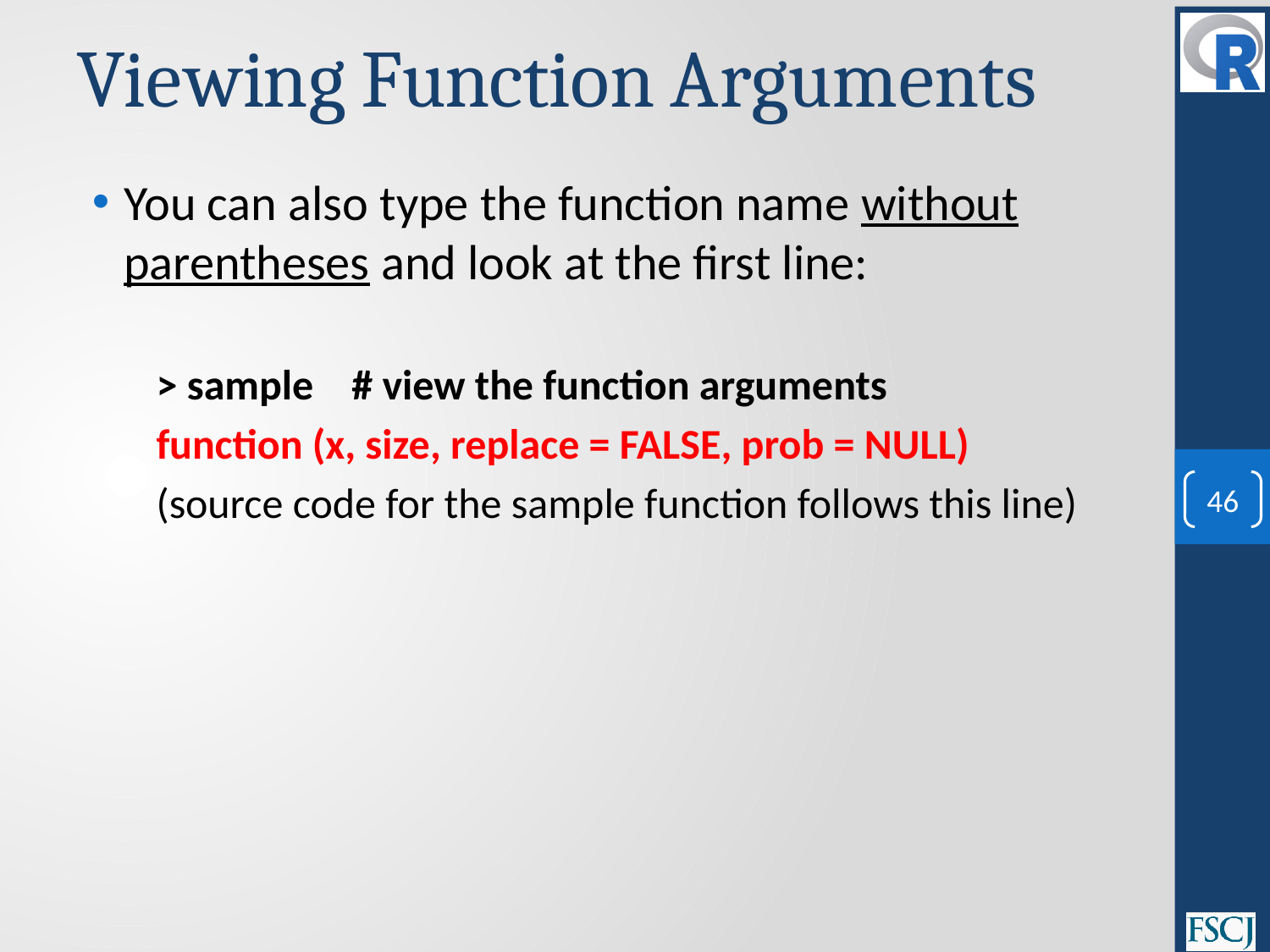

# Viewing Function Arguments
You can also type the function name without parentheses and look at the first line:

> sample    # view the function arguments
function (x, size, replace = FALSE, prob = NULL)
(source code for the sample function follows this line)
46